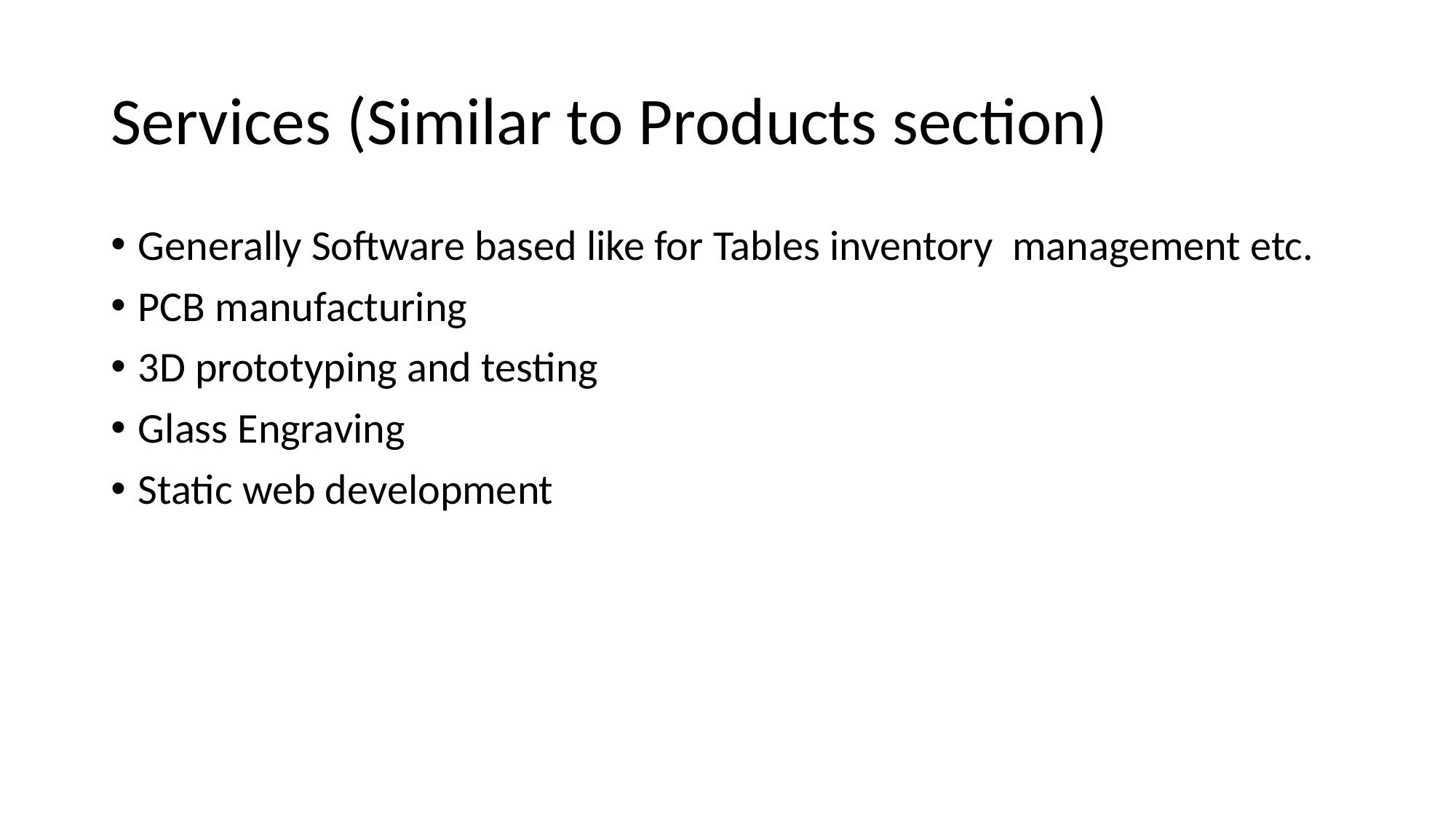

# Services (Similar to Products section)
Generally Software based like for Tables inventory  management etc.
PCB manufacturing
3D prototyping and testing
Glass Engraving
Static web development